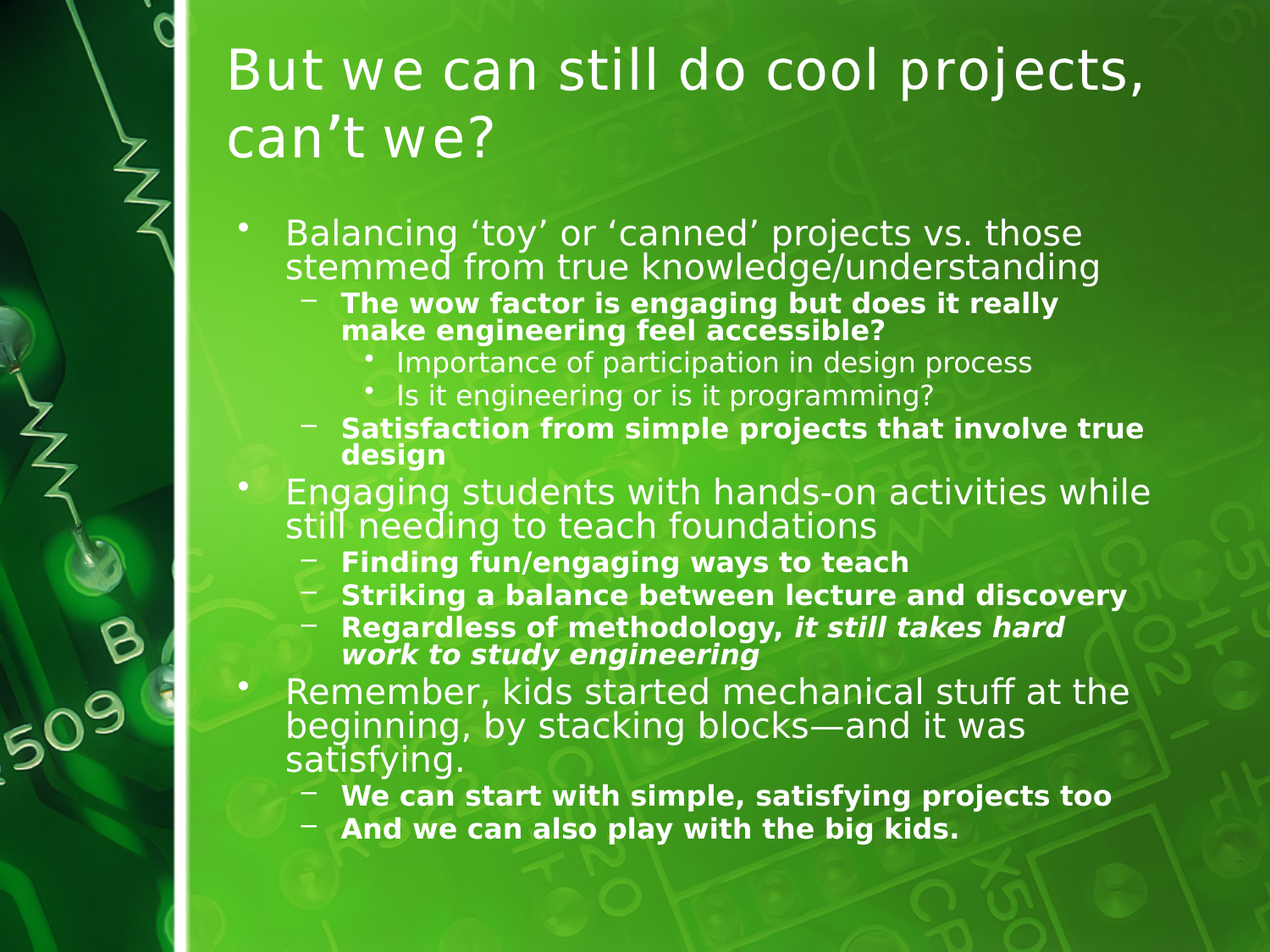

# But we can still do cool projects, can’t we?
Balancing ‘toy’ or ‘canned’ projects vs. those stemmed from true knowledge/understanding
The wow factor is engaging but does it really make engineering feel accessible?
Importance of participation in design process
Is it engineering or is it programming?
Satisfaction from simple projects that involve true design
Engaging students with hands-on activities while still needing to teach foundations
Finding fun/engaging ways to teach
Striking a balance between lecture and discovery
Regardless of methodology, it still takes hard work to study engineering
Remember, kids started mechanical stuff at the beginning, by stacking blocks—and it was satisfying.
We can start with simple, satisfying projects too
And we can also play with the big kids.